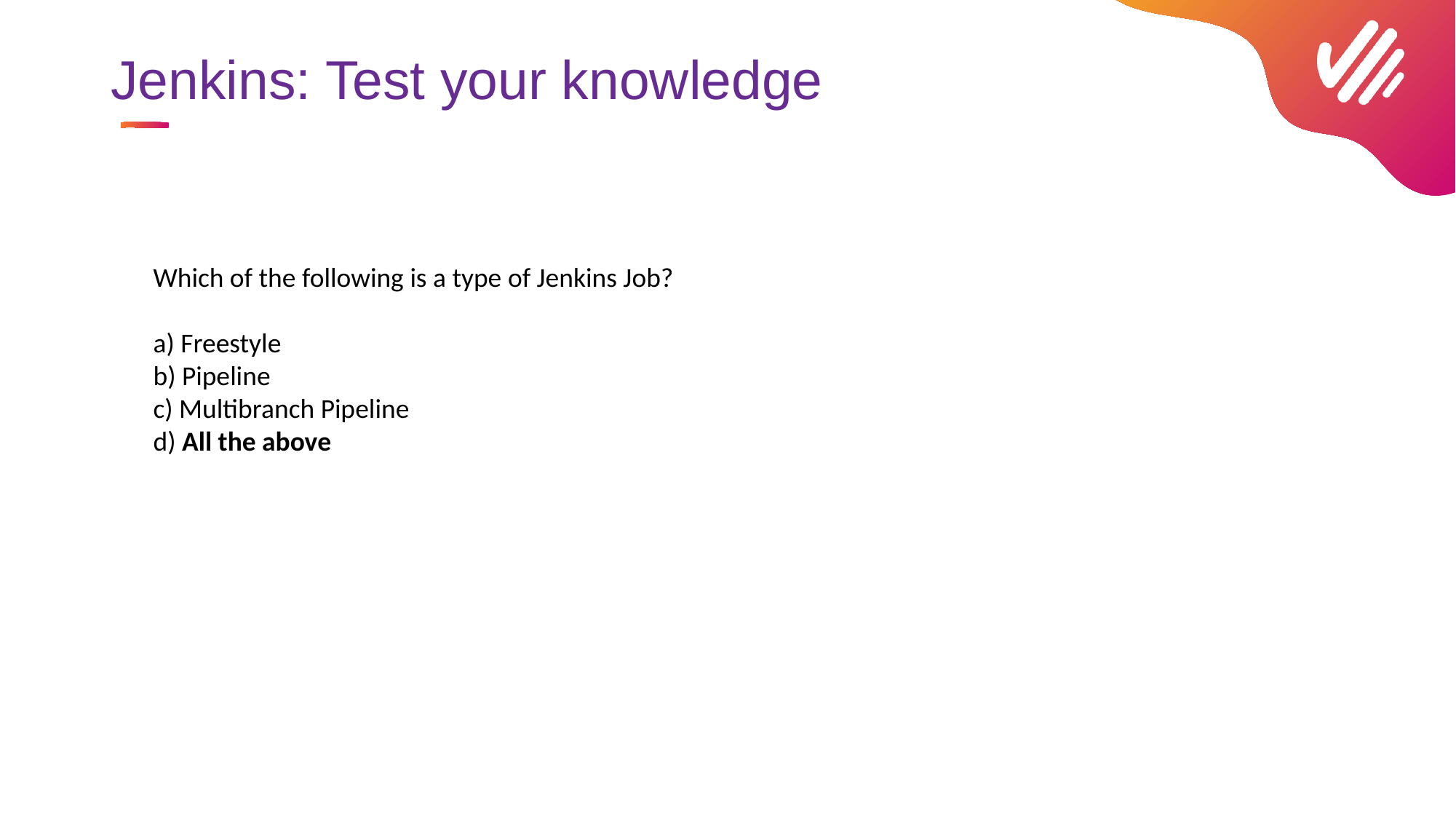

# Jenkins: Test your knowledge
Which of the following is a type of Jenkins Job?

a) Freestyle
b) Pipeline
c) Multibranch Pipeline
d) All the above